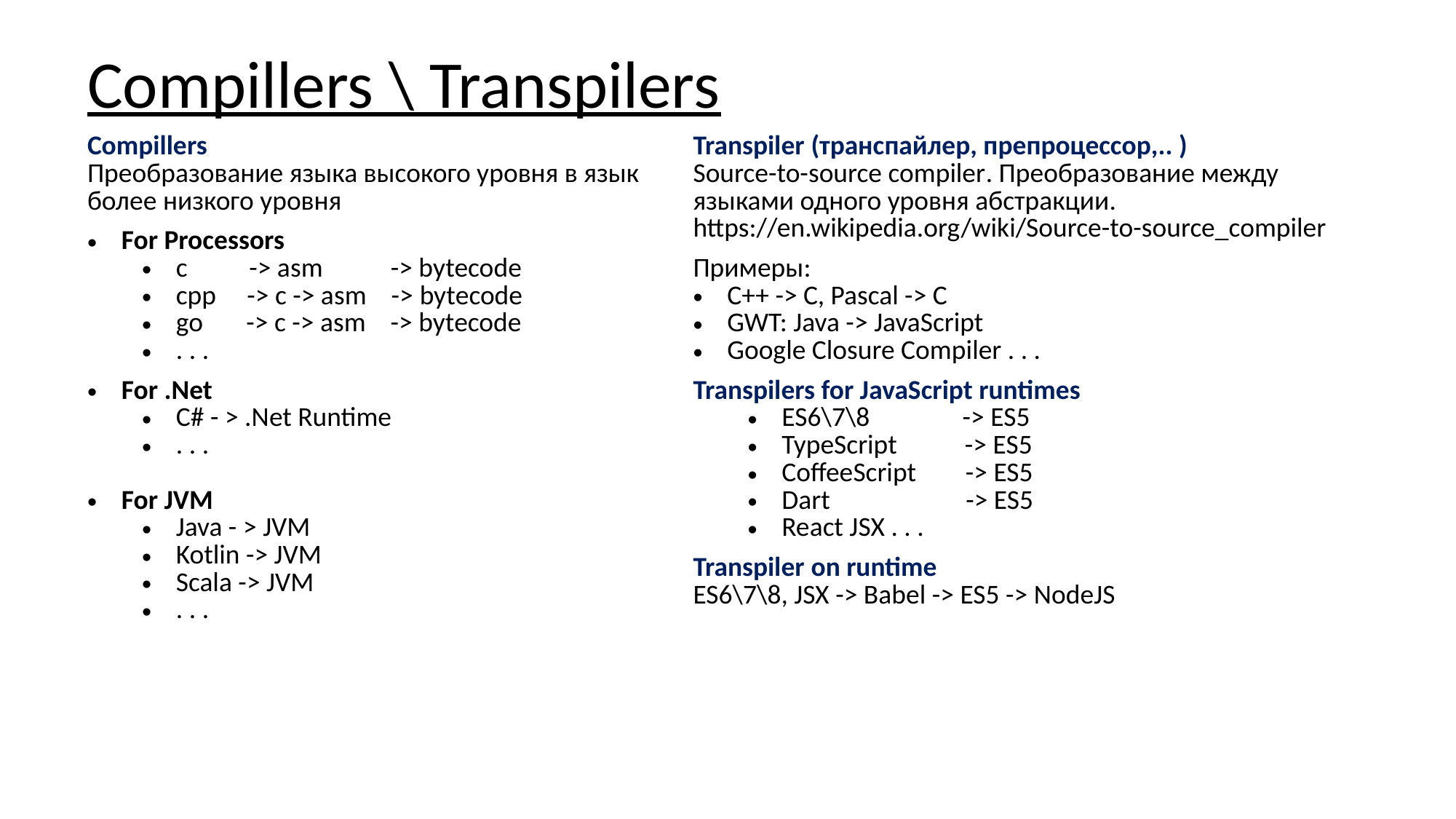

# Compillers \ Transpilers
| Compillers Преобразование языка высокого уровня в язык более низкого уровня For Processors c -> asm -> bytecode cpp -> c -> asm -> bytecode go -> c -> asm -> bytecode . . . For .Net C# - > .Net Runtime . . . For JVM Java - > JVM Kotlin -> JVM Scala -> JVM . . . | Transpiler (транспайлер, препроцессор,.. ) Source-to-source compiler. Преобразование между языками одного уровня абстракции. https://en.wikipedia.org/wiki/Source-to-source\_compiler Примеры: C++ -> C, Pascal -> C GWT: Java -> JavaScript Google Closure Compiler . . . Transpilers for JavaScript runtimes ES6\7\8 -> ES5 TypeScript -> ES5 CoffeeScript -> ES5 Dart -> ES5 React JSX . . . Transpiler on runtime ES6\7\8, JSX -> Babel -> ES5 -> NodeJS |
| --- | --- |